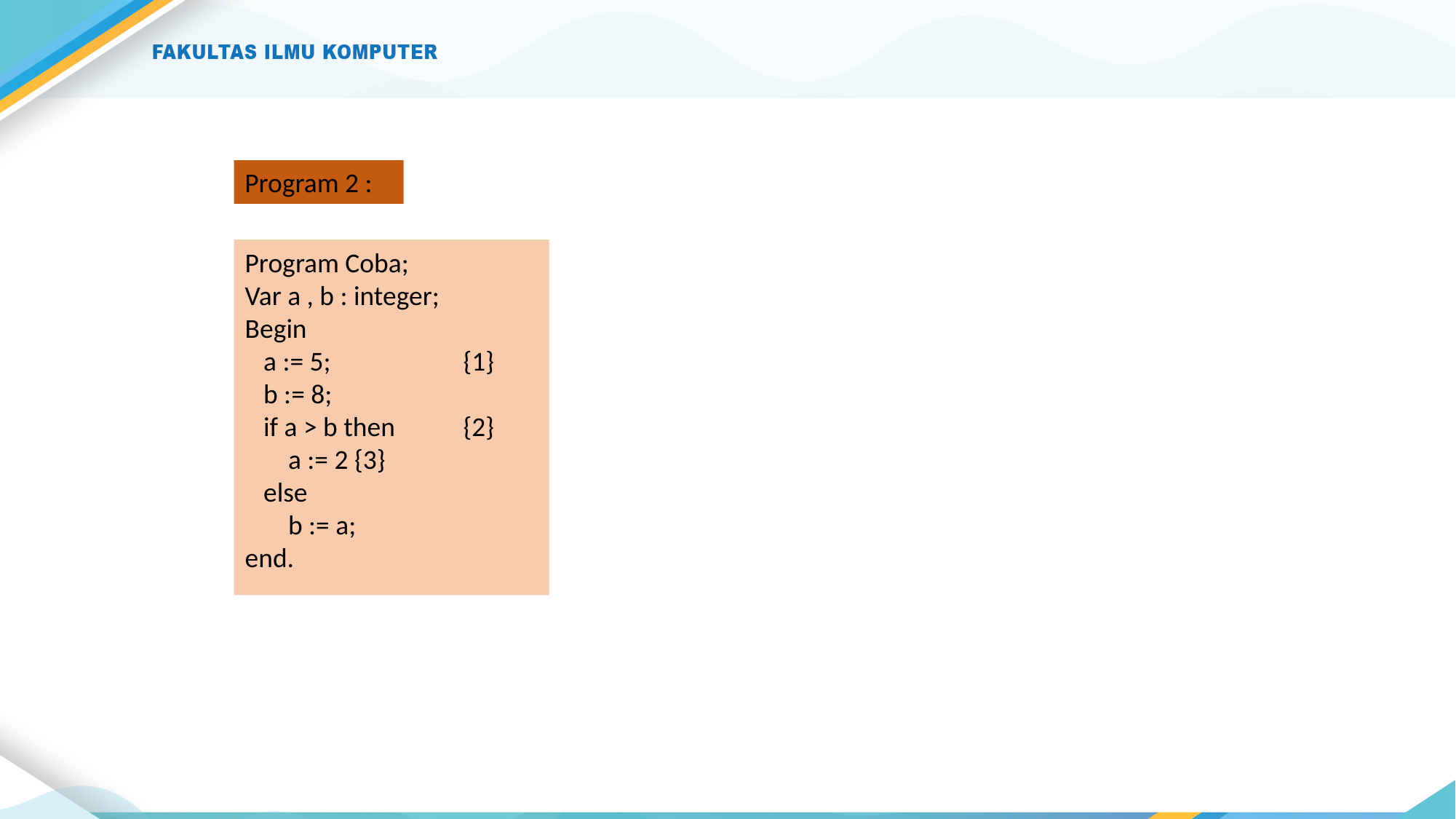

Program 2 :
Program Coba;
Var a , b : integer;
Begin
   a := 5; 		{1}
   b := 8;
   if a > b then	{2}
       a := 2 {3}
   else
       b := a;
end.